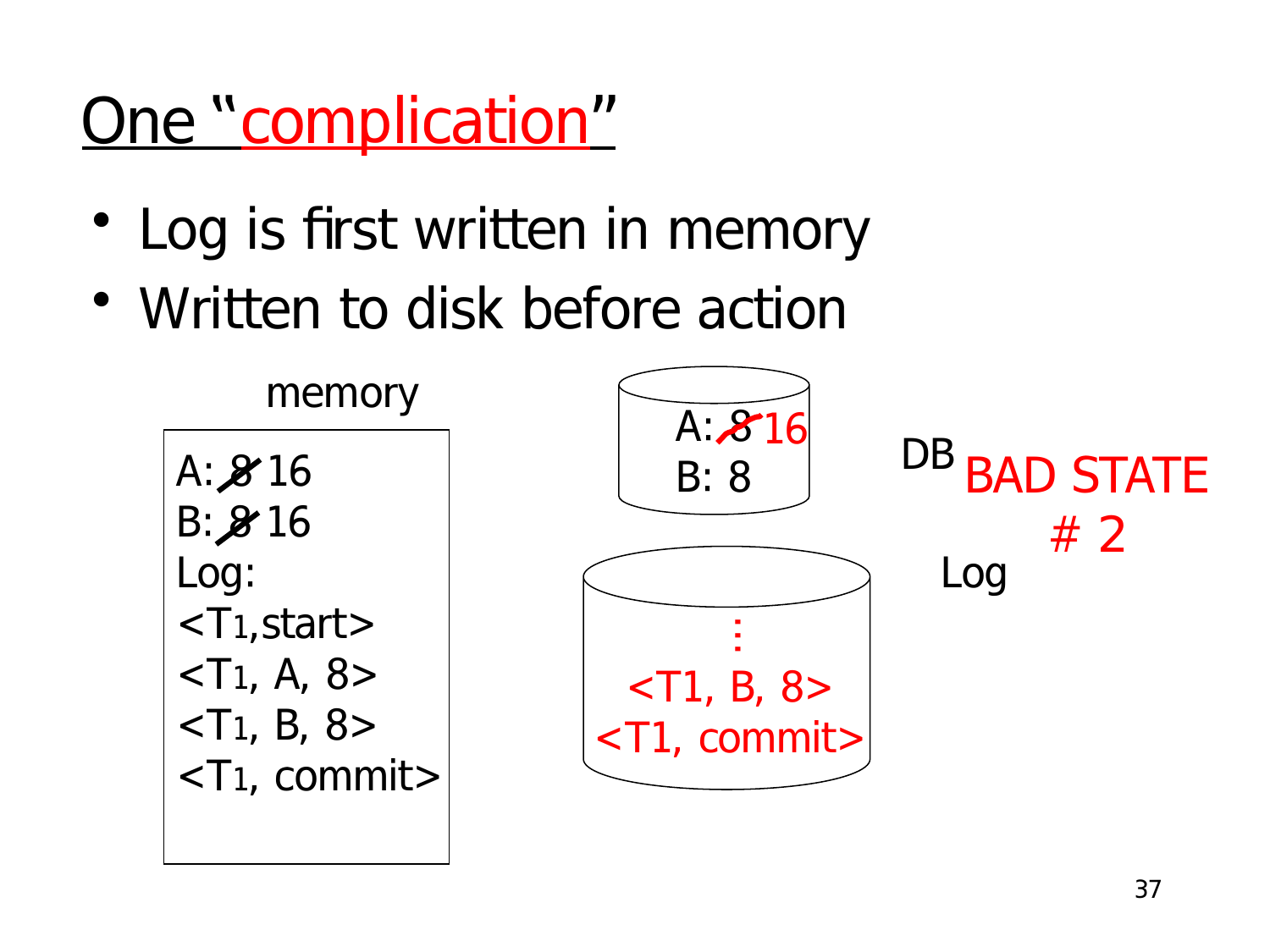

# One “complication”
Log is first written in memory
Written to disk before action
		memory
							DB

							   Log
A: 8
B: 8
16

BAD STATE
# 2
A: 8 16
B: 8 16
Log:
<T1,start>
<T1, A, 8>
<T1, B, 8>
<T1, commit>

...
<T1, B, 8>
<T1, commit>
37